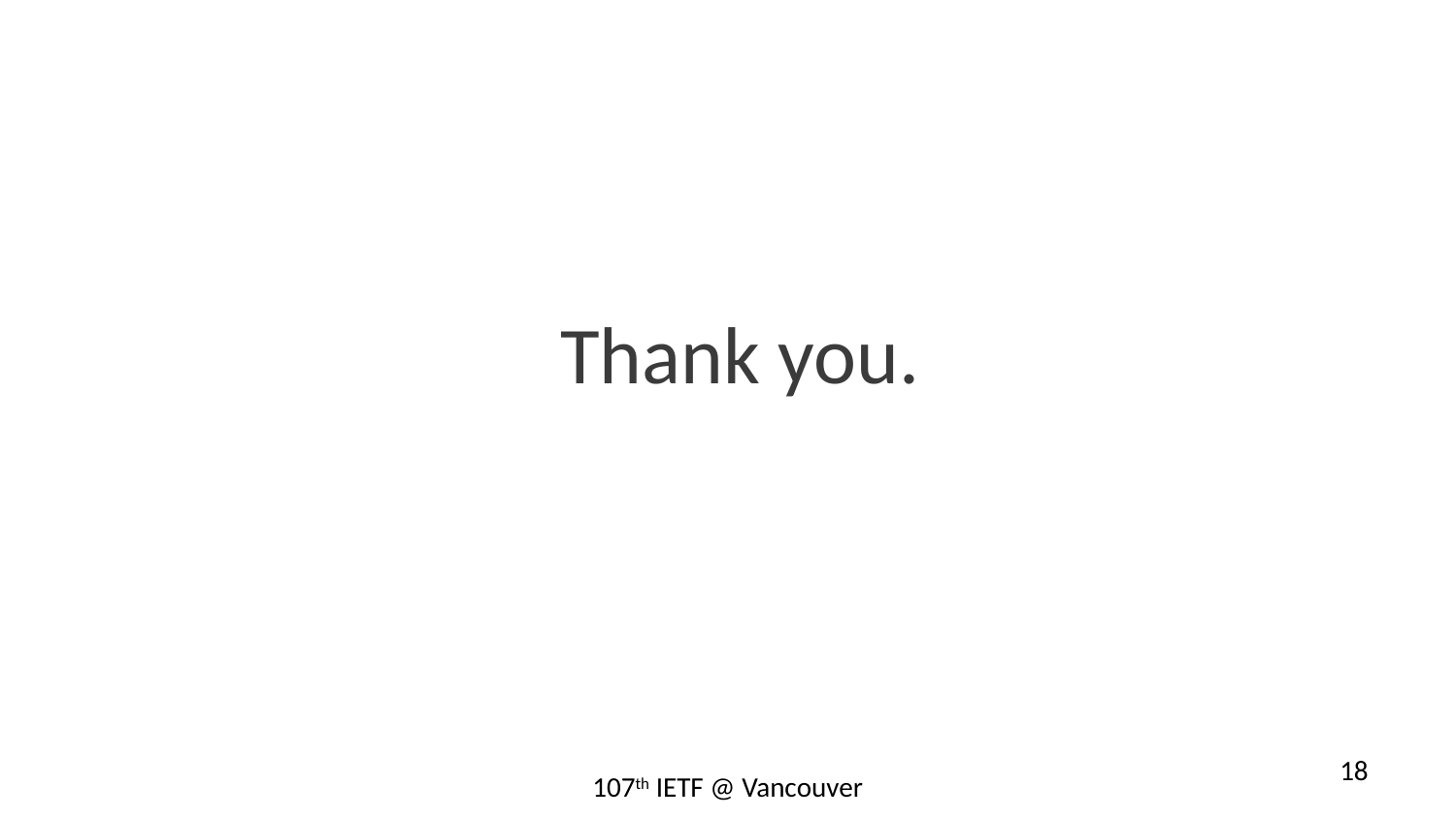

Thank you.
18
107th IETF @ Vancouver